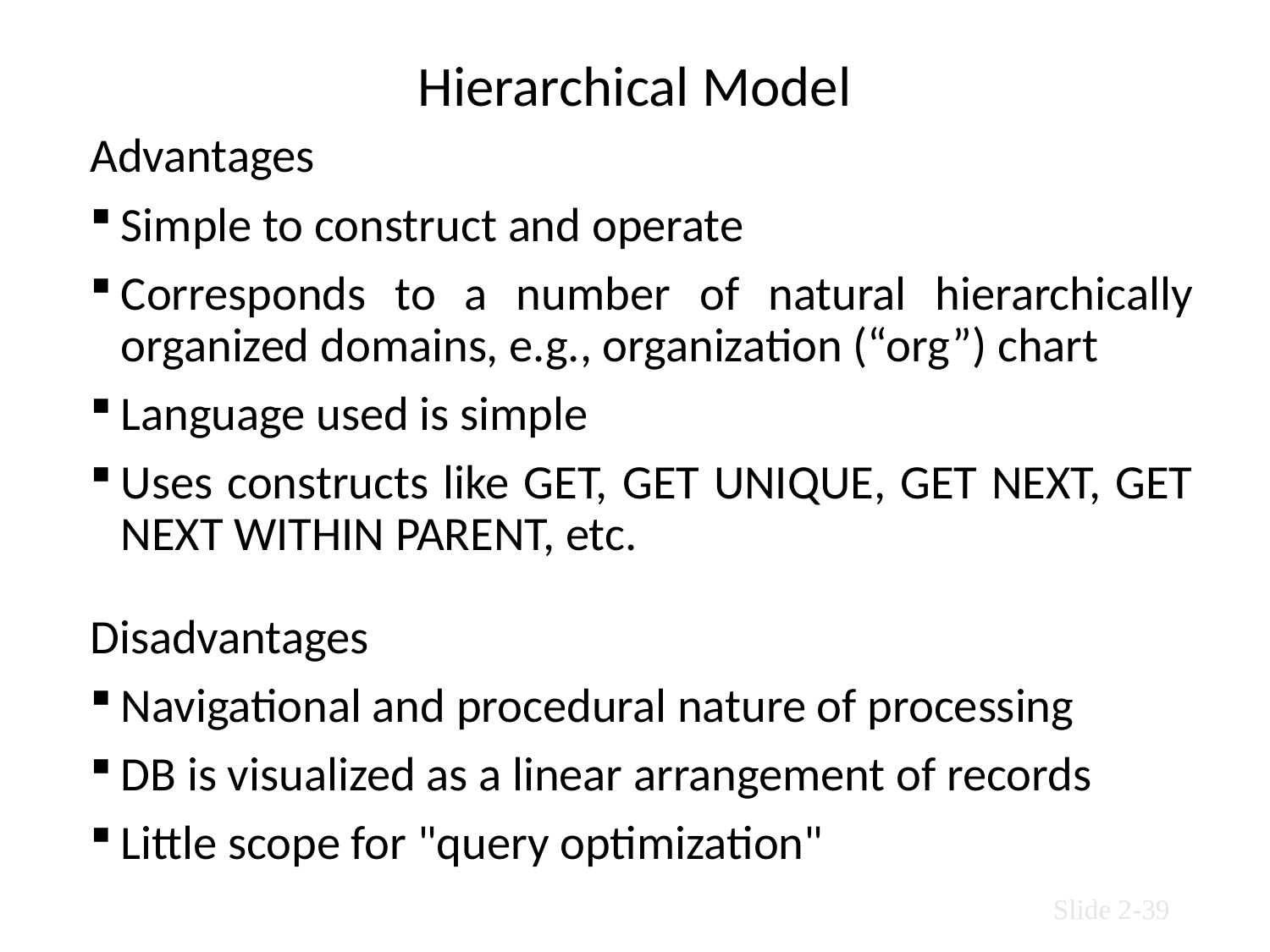

# Hierarchical Model
Advantages
Simple to construct and operate
Corresponds to a number of natural hierarchically organized domains, e.g., organization (“org”) chart
Language used is simple
Uses constructs like GET, GET UNIQUE, GET NEXT, GET NEXT WITHIN PARENT, etc.

Disadvantages
Navigational and procedural nature of processing
DB is visualized as a linear arrangement of records
Little scope for "query optimization"

Slide 2-39